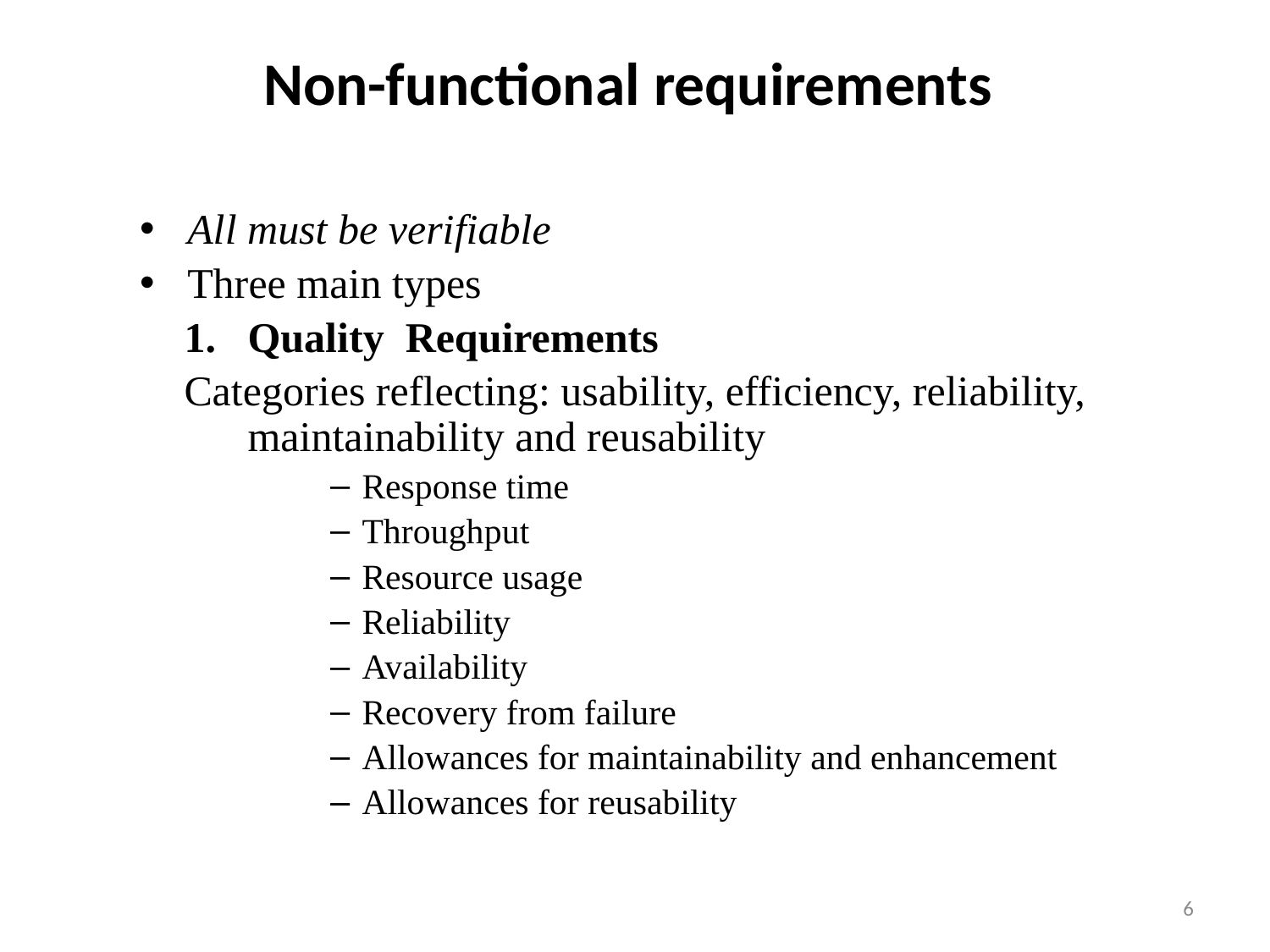

# Non-functional requirements
All must be verifiable
Three main types
Quality  Requirements
Categories reflecting: usability, efficiency, reliability, maintainability and reusability
Response time
Throughput
Resource usage
Reliability
Availability
Recovery from failure
Allowances for maintainability and enhancement
Allowances for reusability
6